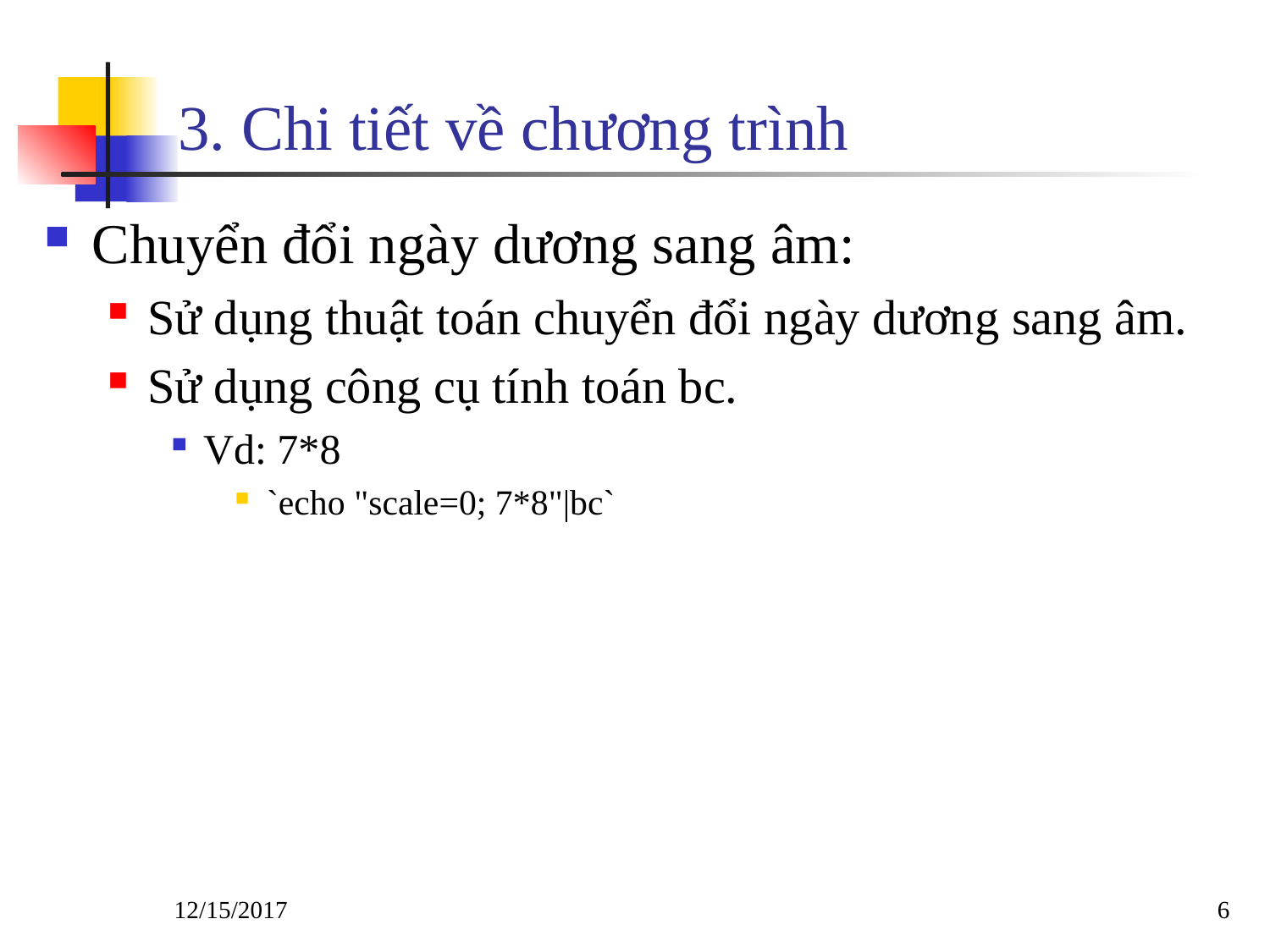

# 3. Chi tiết về chương trình
Chuyển đổi ngày dương sang âm:
Sử dụng thuật toán chuyển đổi ngày dương sang âm.
Sử dụng công cụ tính toán bc.
Vd: 7*8
`echo "scale=0; 7*8"|bc`
12/15/2017
6